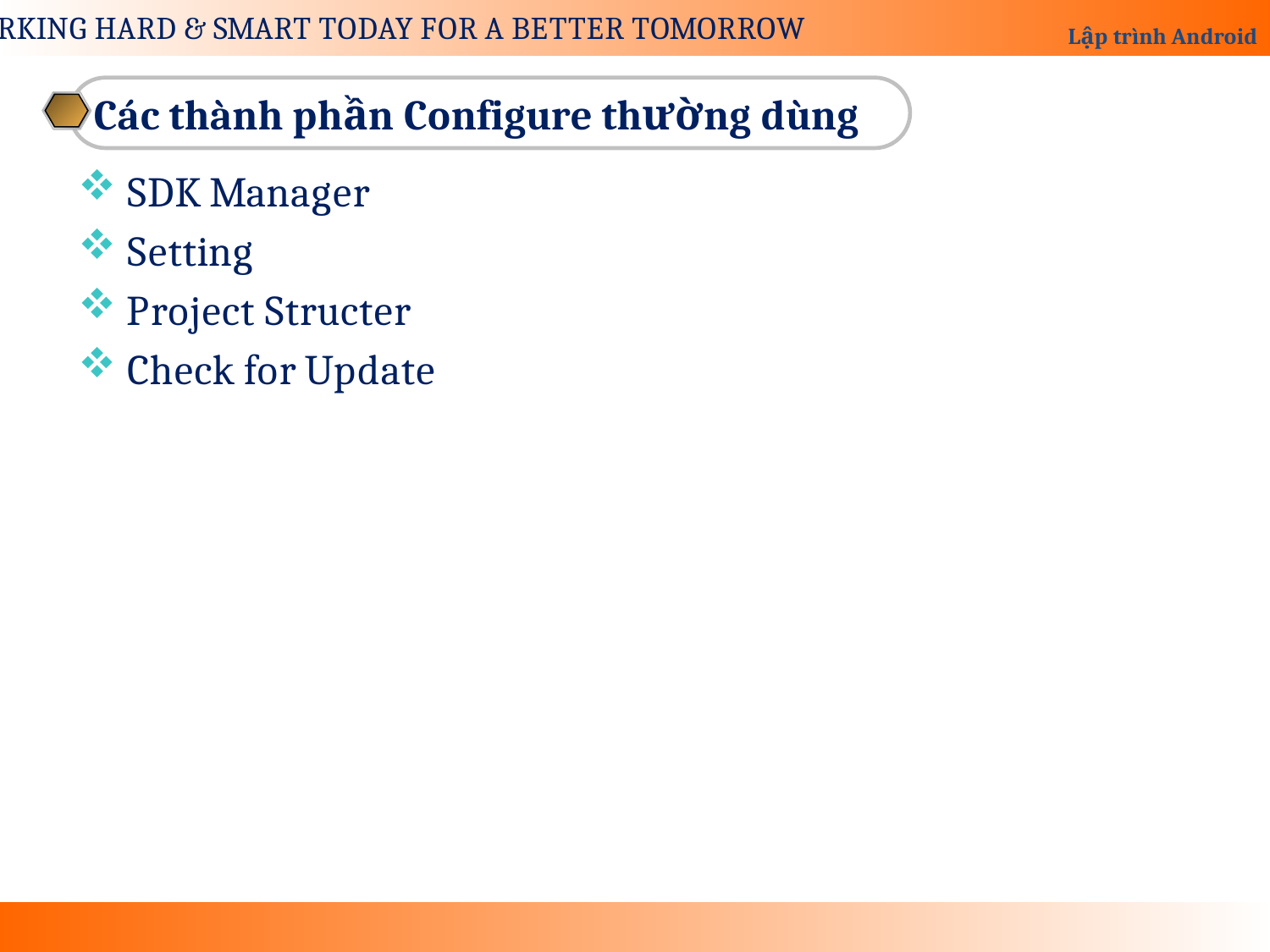

Các thành phần Configure thường dùng

SDK Manager
Setting
Project Structer
Check for Update